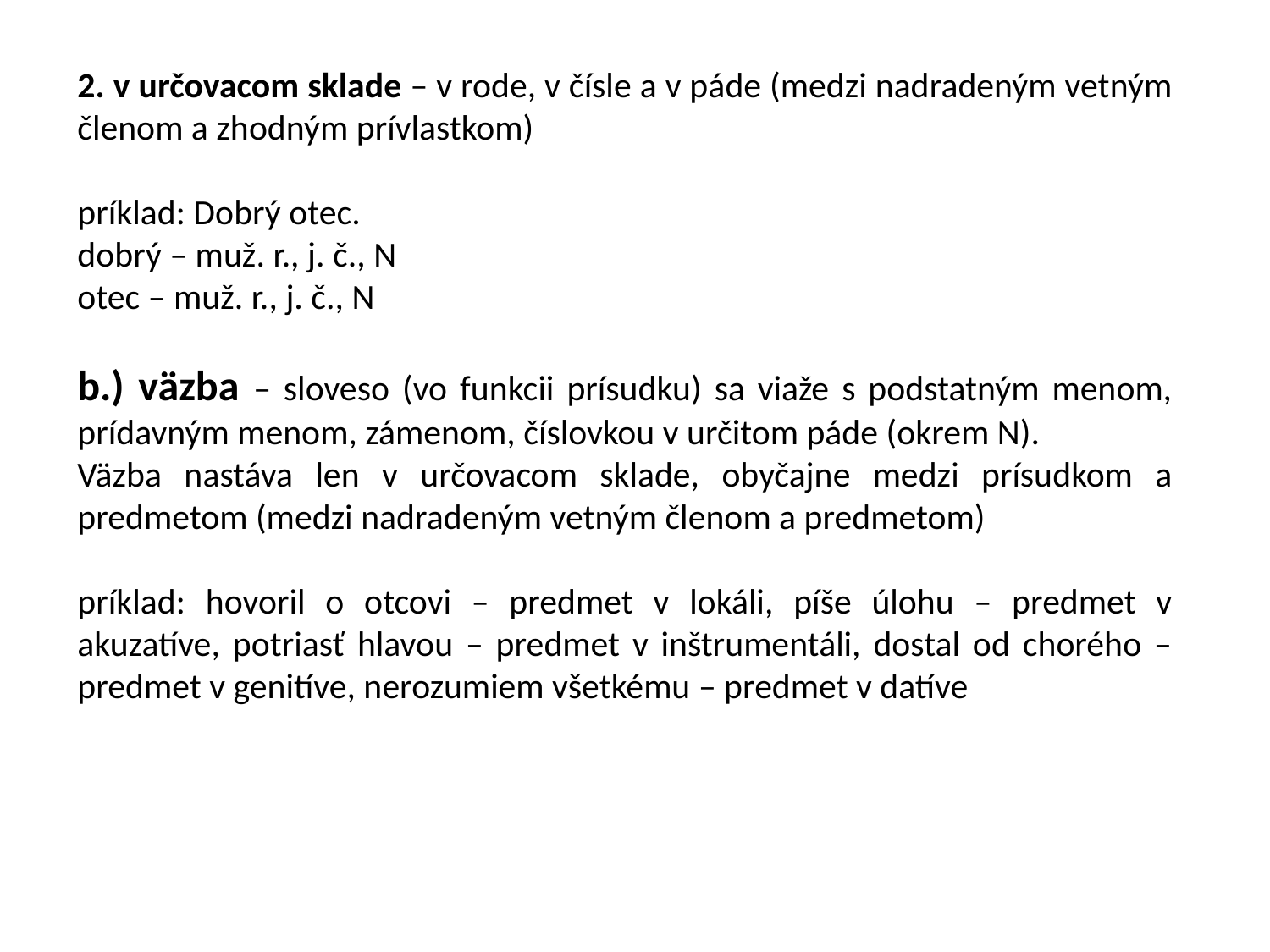

2. v určovacom sklade – v rode, v čísle a v páde (medzi nadradeným vetným členom a zhodným prívlastkom)

príklad: Dobrý otec.
dobrý – muž. r., j. č., N
otec – muž. r., j. č., N

b.) väzba – sloveso (vo funkcii prísudku) sa viaže s podstatným menom, prídavným menom, zámenom, číslovkou v určitom páde (okrem N).
Väzba nastáva len v určovacom sklade, obyčajne medzi prísudkom a predmetom (medzi nadradeným vetným členom a predmetom)

príklad: hovoril o otcovi – predmet v lokáli, píše úlohu – predmet v akuzatíve, potriasť hlavou – predmet v inštrumentáli, dostal od chorého – predmet v genitíve, nerozumiem všetkému – predmet v datíve